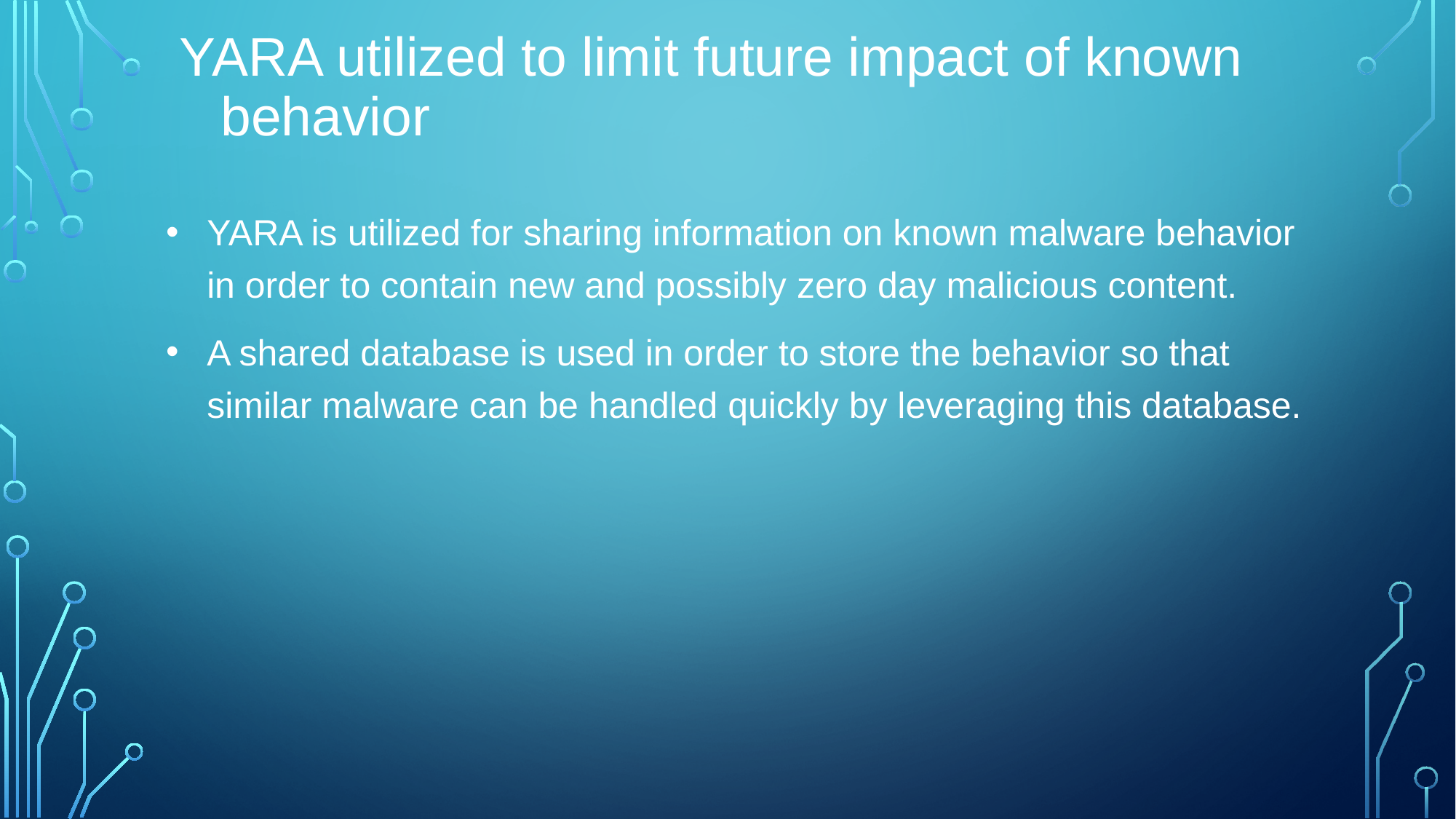

# YARA utilized to limit future impact of known behavior

YARA is utilized for sharing information on known malware behavior in order to contain new and possibly zero day malicious content.
A shared database is used in order to store the behavior so that similar malware can be handled quickly by leveraging this database.